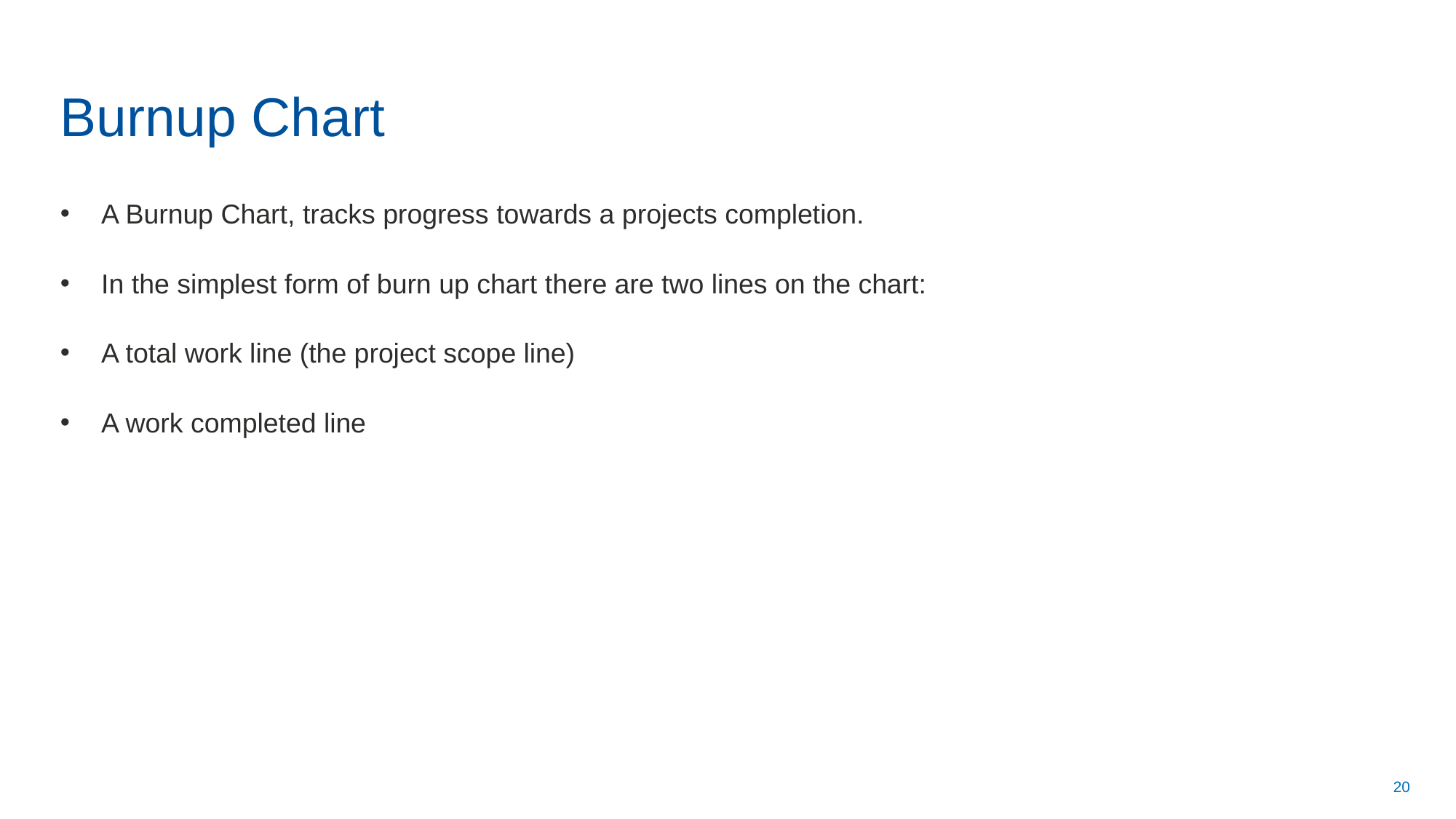

# Burnup Chart
A Burnup Chart, tracks progress towards a projects completion.
In the simplest form of burn up chart there are two lines on the chart:
A total work line (the project scope line)
A work completed line